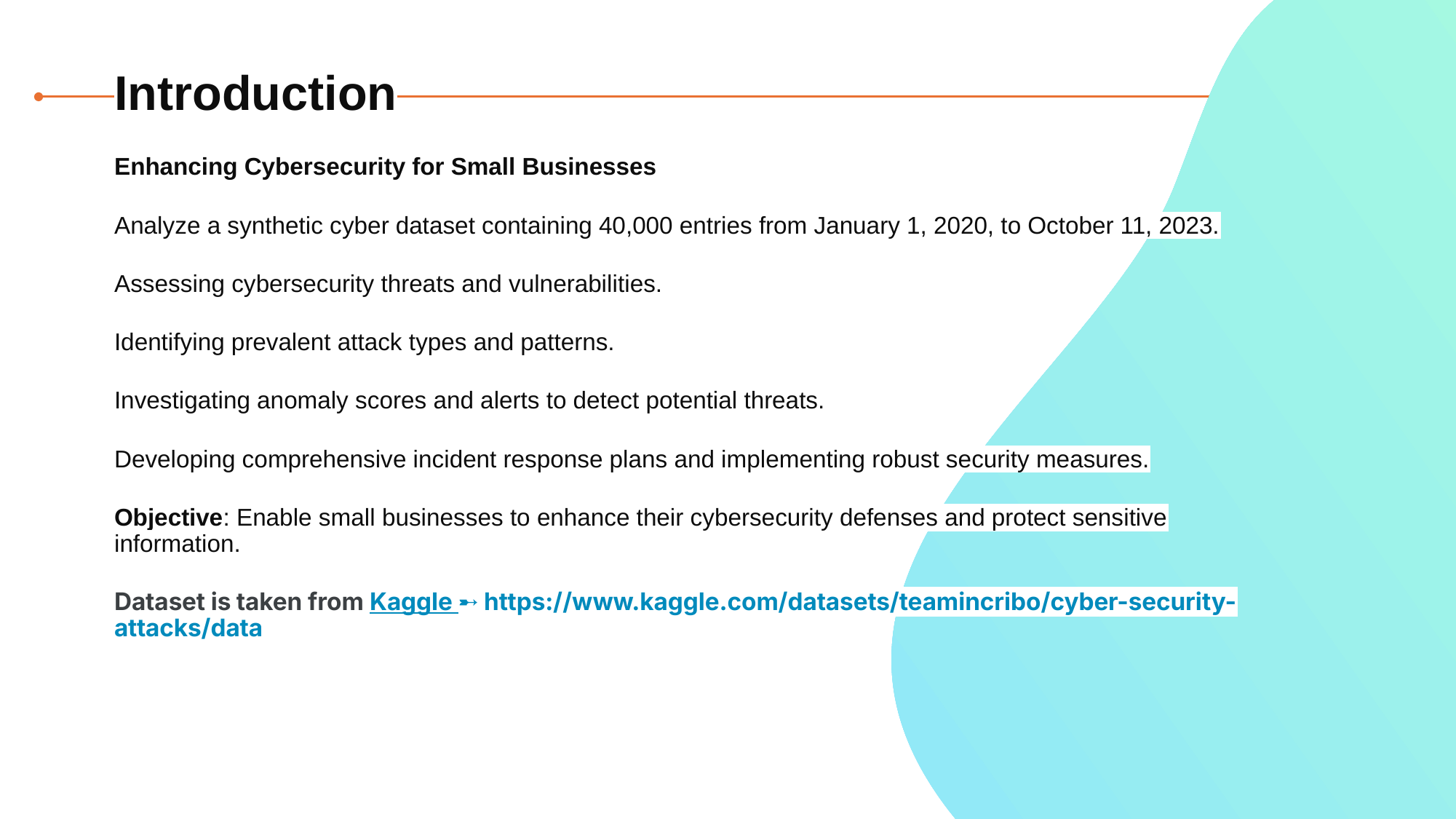

# Introduction
Enhancing Cybersecurity for Small Businesses
Analyze a synthetic cyber dataset containing 40,000 entries from January 1, 2020, to October 11, 2023.
Assessing cybersecurity threats and vulnerabilities.
Identifying prevalent attack types and patterns.
Investigating anomaly scores and alerts to detect potential threats.
Developing comprehensive incident response plans and implementing robust security measures.
Objective: Enable small businesses to enhance their cybersecurity defenses and protect sensitive information.
Dataset is taken from Kaggle ➸ https://www.kaggle.com/datasets/teamincribo/cyber-security-attacks/data